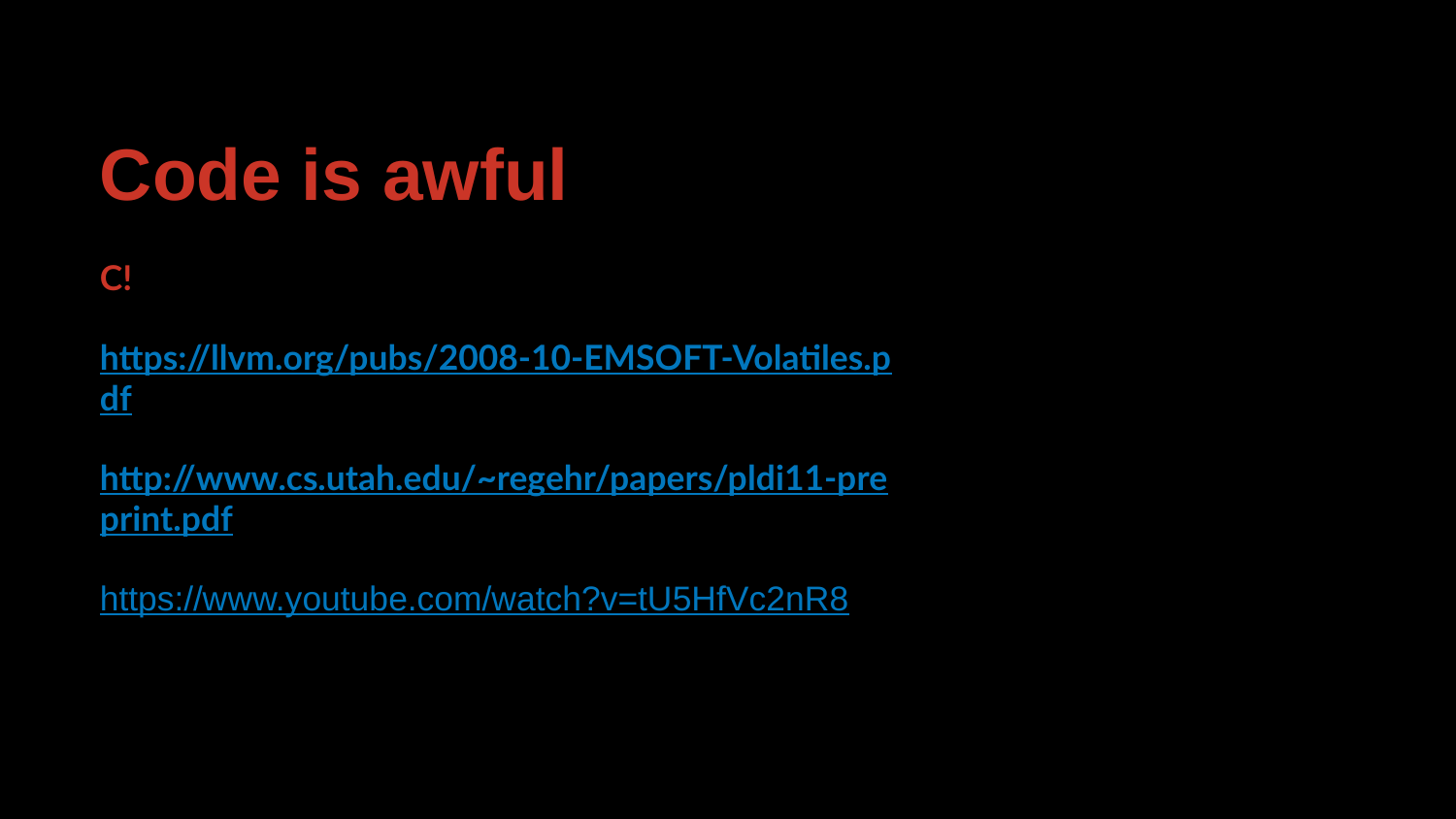

Code is awful
C!
https://llvm.org/pubs/2008-10-EMSOFT-Volatiles.pdf
http://www.cs.utah.edu/~regehr/papers/pldi11-preprint.pdf
https://www.youtube.com/watch?v=tU5HfVc2nR8